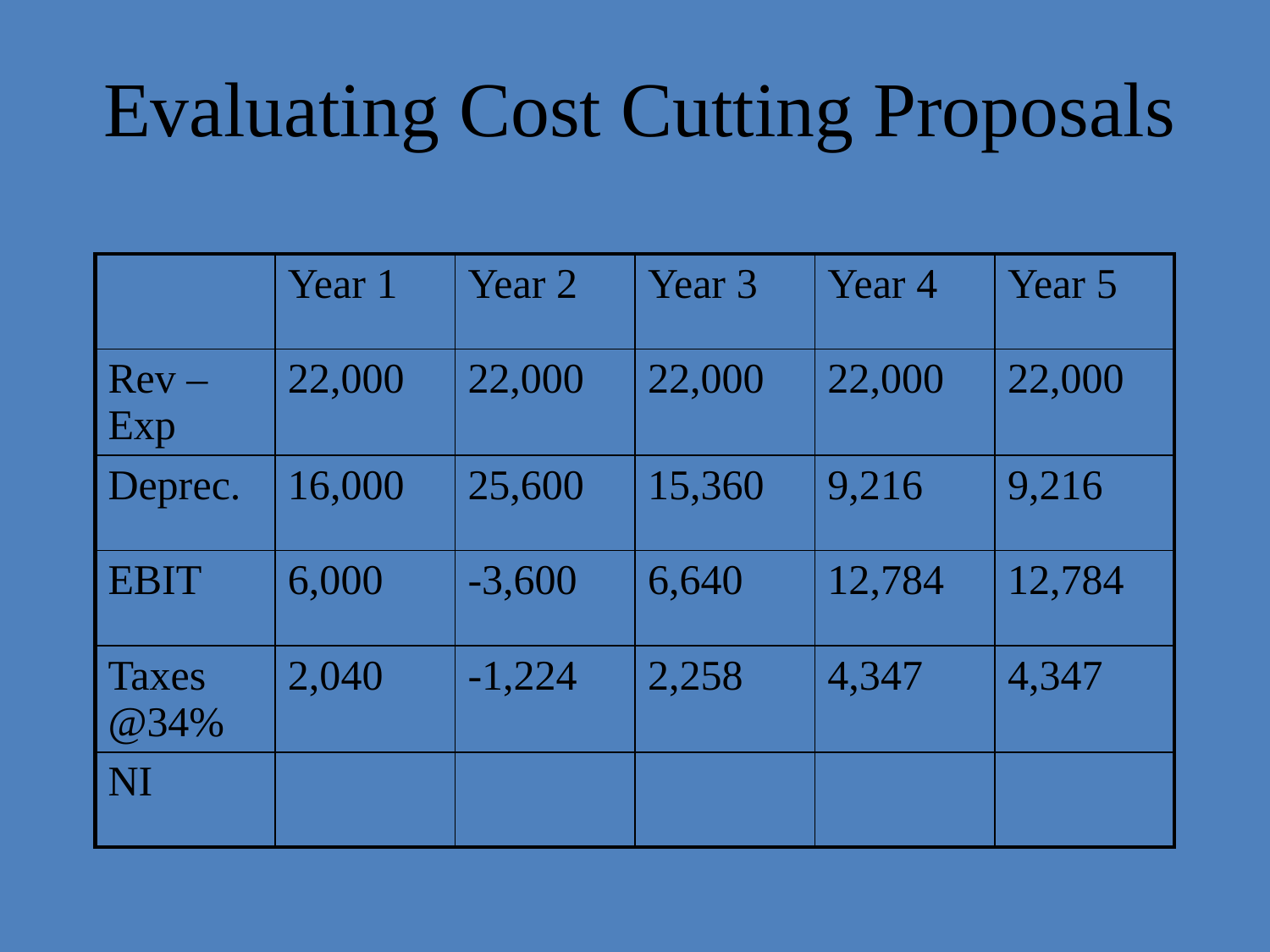

# Evaluating Cost Cutting Proposals
|  | Year 1 | Year 2 | Year 3 | Year 4 | Year 5 |
| --- | --- | --- | --- | --- | --- |
| Rev – Exp | 22,000 | 22,000 | 22,000 | 22,000 | 22,000 |
| Deprec. | 16,000 | 25,600 | 15,360 | 9,216 | 9,216 |
| EBIT | 6,000 | -3,600 | 6,640 | 12,784 | 12,784 |
| Taxes @34% | 2,040 | -1,224 | 2,258 | 4,347 | 4,347 |
| NI |  |  |  |  |  |